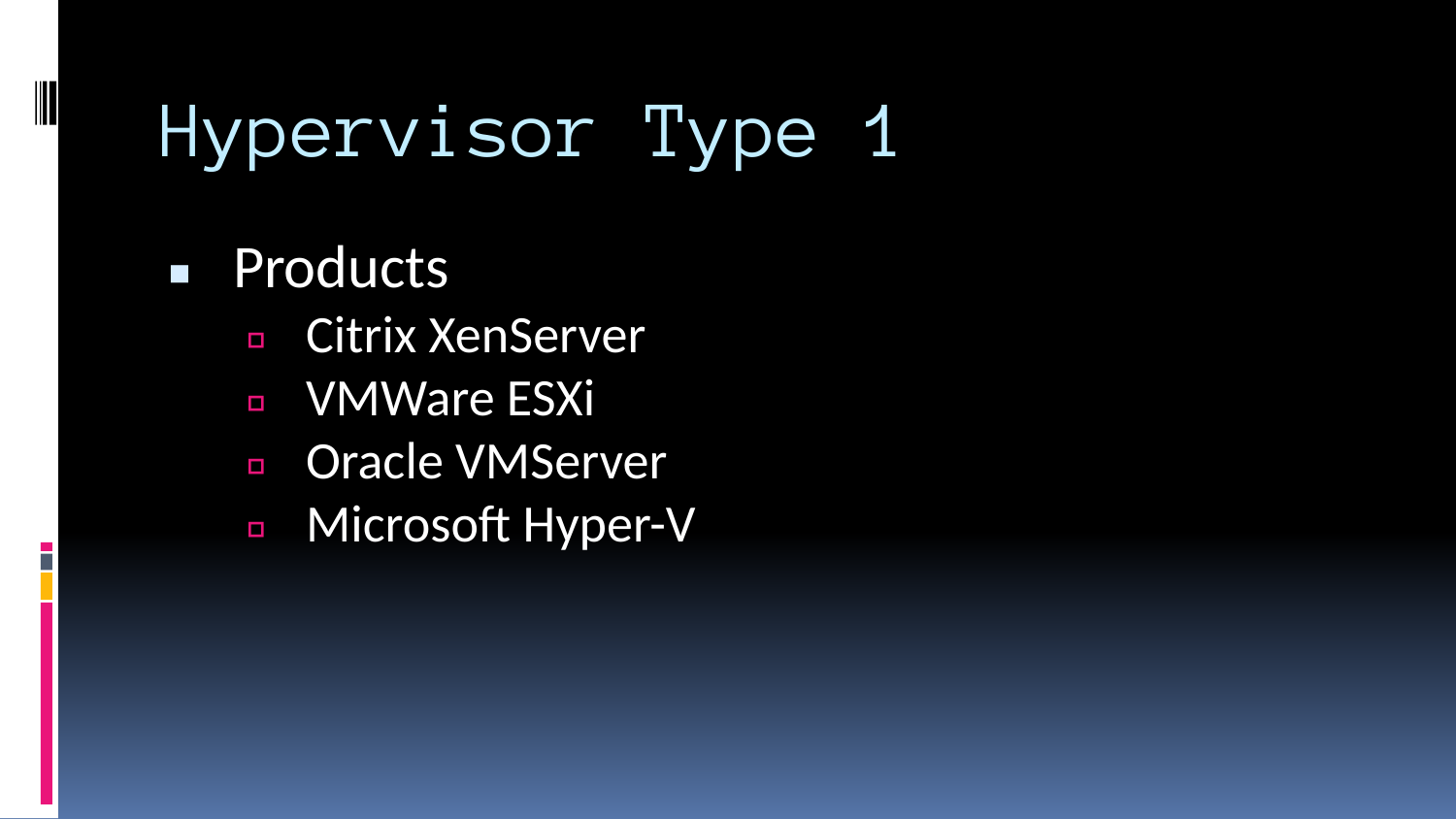

# Hypervisor Type 1
Products
Citrix XenServer
VMWare ESXi
Oracle VMServer
Microsoft Hyper-V